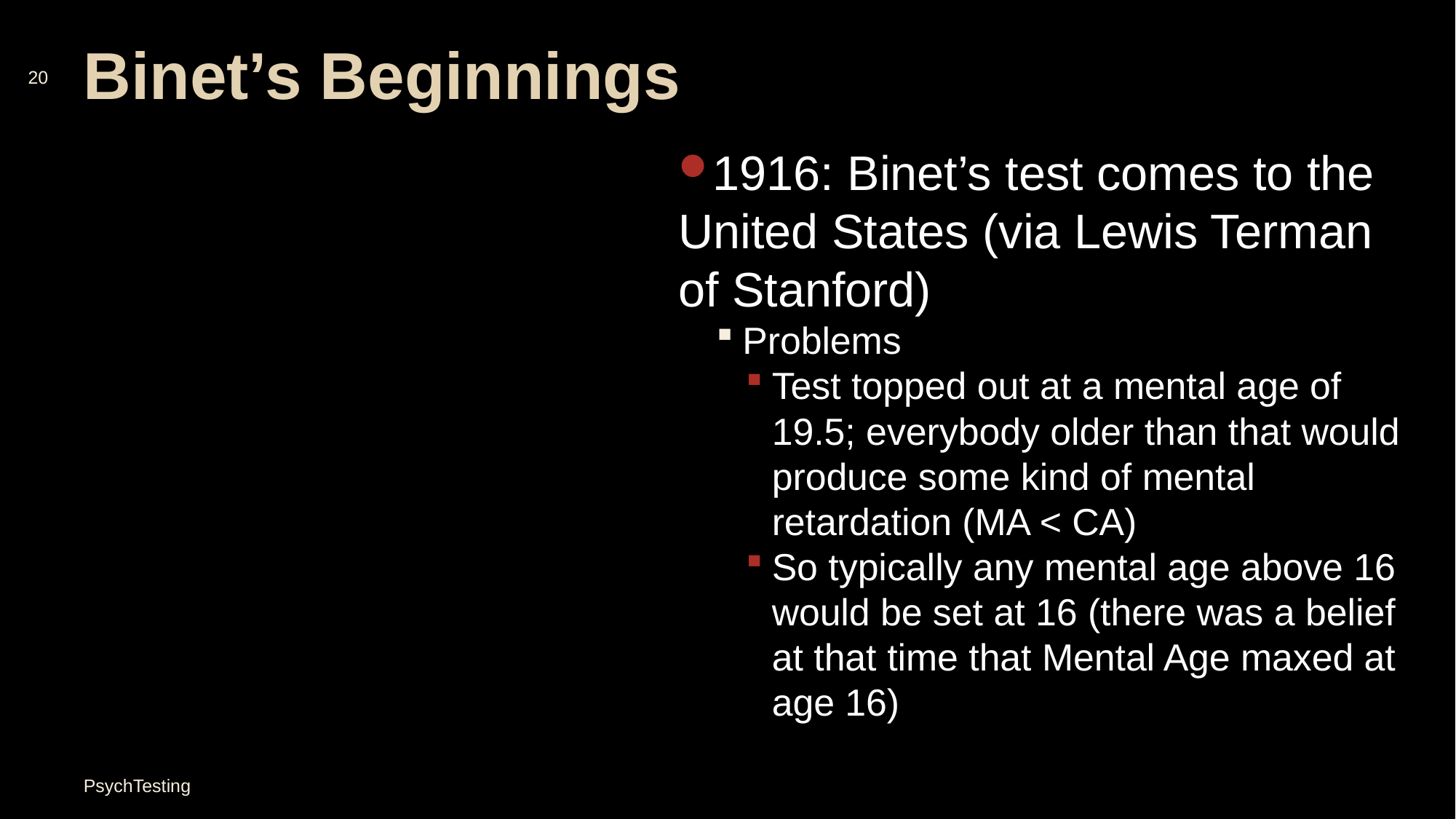

# Binet’s Beginnings
20
1916: Binet’s test comes to the United States (via Lewis Terman of Stanford)
Problems
Test topped out at a mental age of 19.5; everybody older than that would produce some kind of mental retardation (MA < CA)
So typically any mental age above 16 would be set at 16 (there was a belief at that time that Mental Age maxed at age 16)

PsychTesting